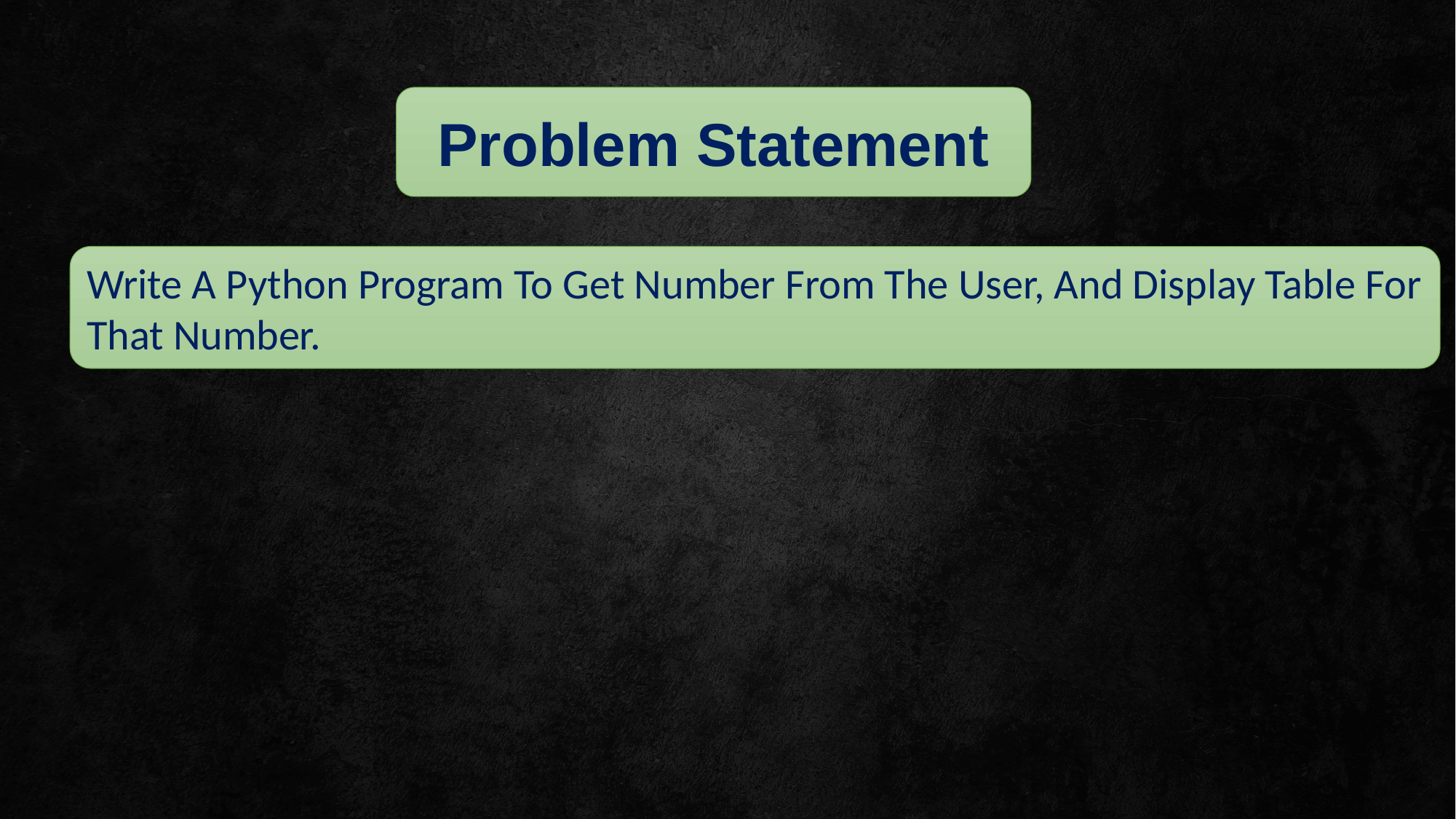

Problem Statement
Write A Python Program To Get Number From The User, And Display Table For That Number.